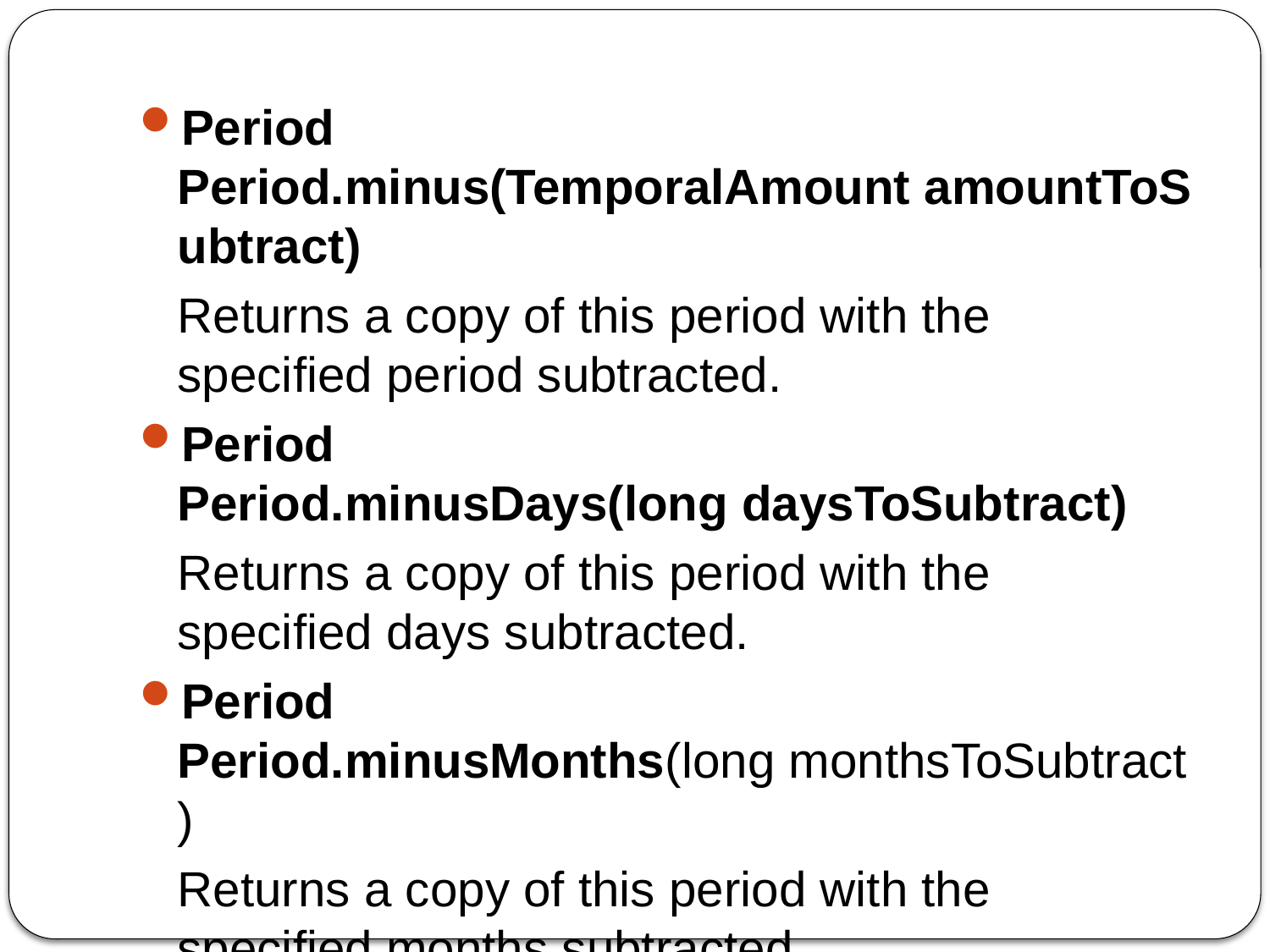

Period Period.minus(TemporalAmount amountToSubtract)
	Returns a copy of this period with the specified period subtracted.
Period Period.minusDays(long daysToSubtract)
	Returns a copy of this period with the specified days subtracted.
Period Period.minusMonths(long monthsToSubtract)
	Returns a copy of this period with the specified months subtracted.